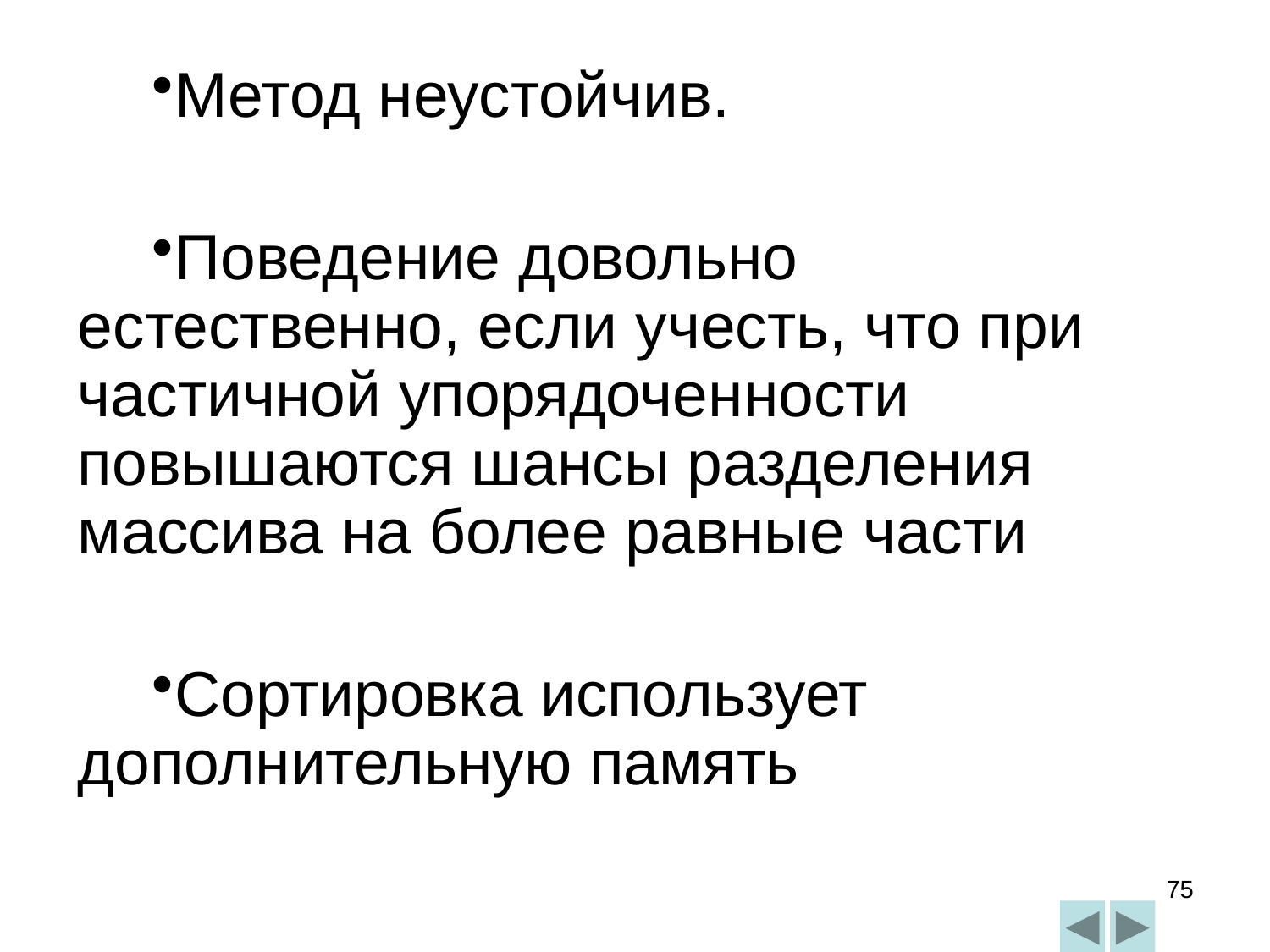

Метод неустойчив.

Поведение довольно естественно, если учесть, что при частичной упорядоченности повышаются шансы разделения массива на более равные части

Сортировка использует дополнительную память
75